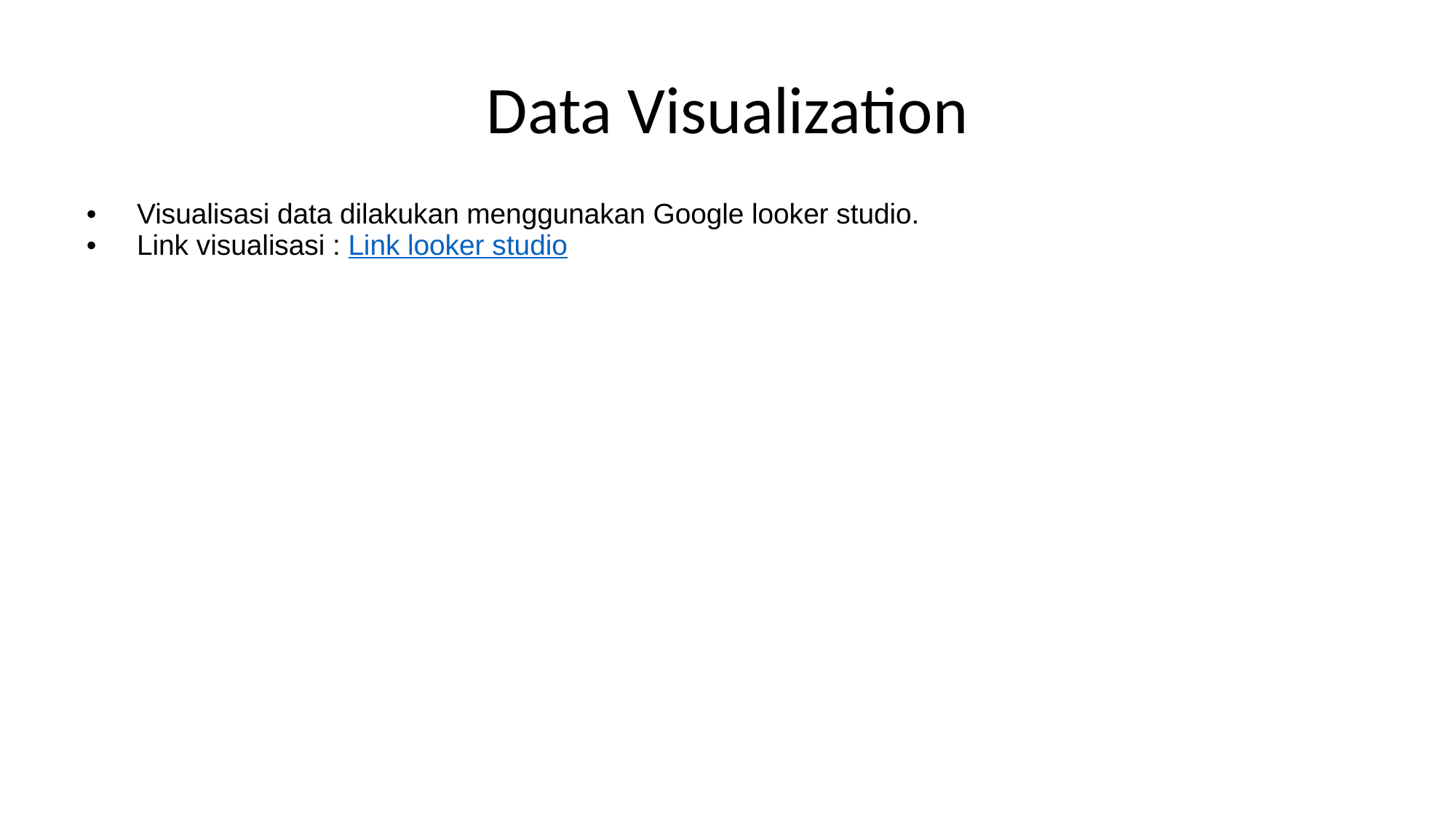

# Data Visualization
Visualisasi data dilakukan menggunakan Google looker studio.
Link visualisasi : Link looker studio